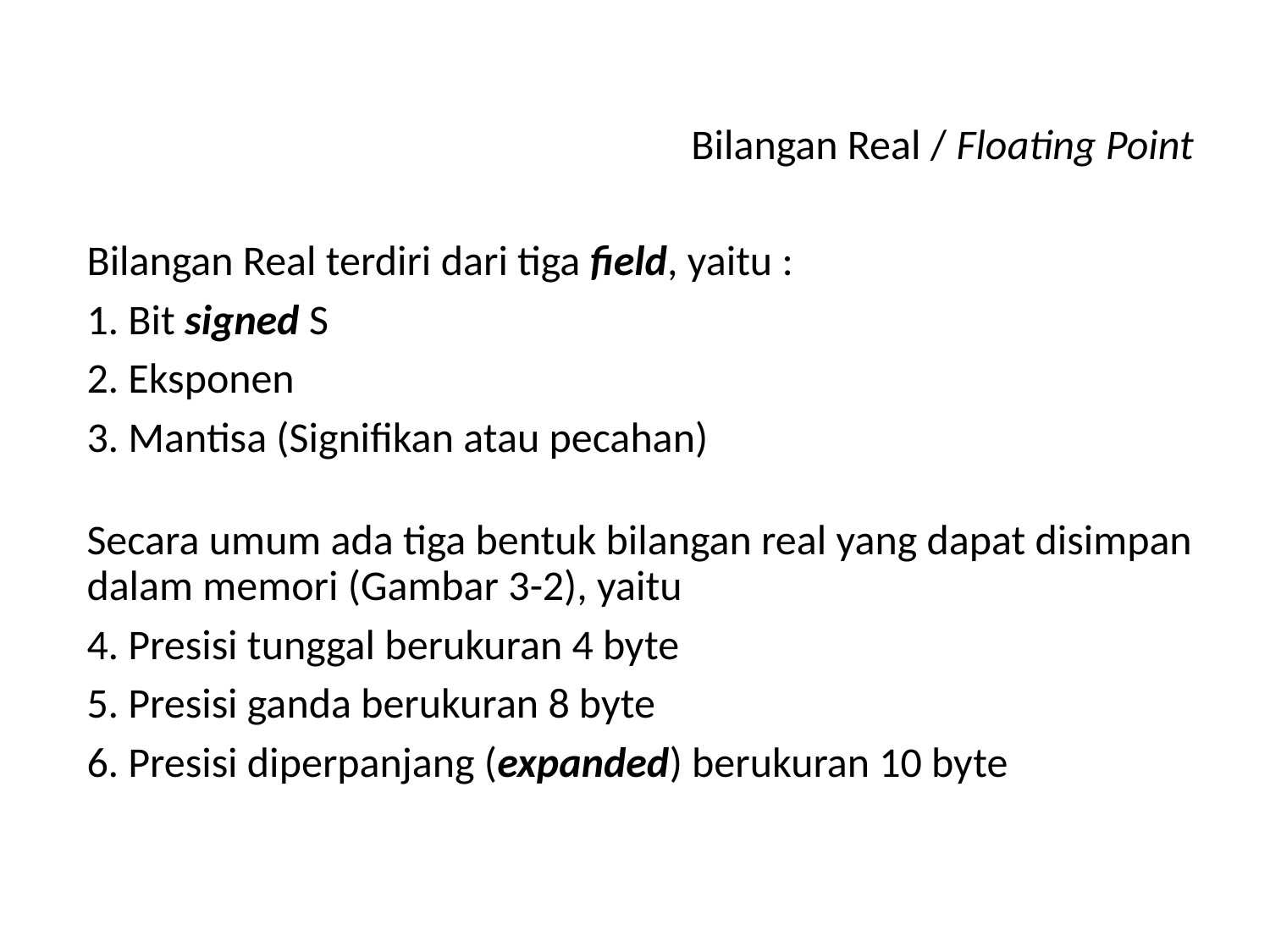

# Bilangan Real / Floating Point
Bilangan Real terdiri dari tiga field, yaitu :
 Bit signed S
 Eksponen
 Mantisa (Signifikan atau pecahan)

Secara umum ada tiga bentuk bilangan real yang dapat disimpan dalam memori (Gambar 3-2), yaitu
 Presisi tunggal berukuran 4 byte
 Presisi ganda berukuran 8 byte
 Presisi diperpanjang (expanded) berukuran 10 byte